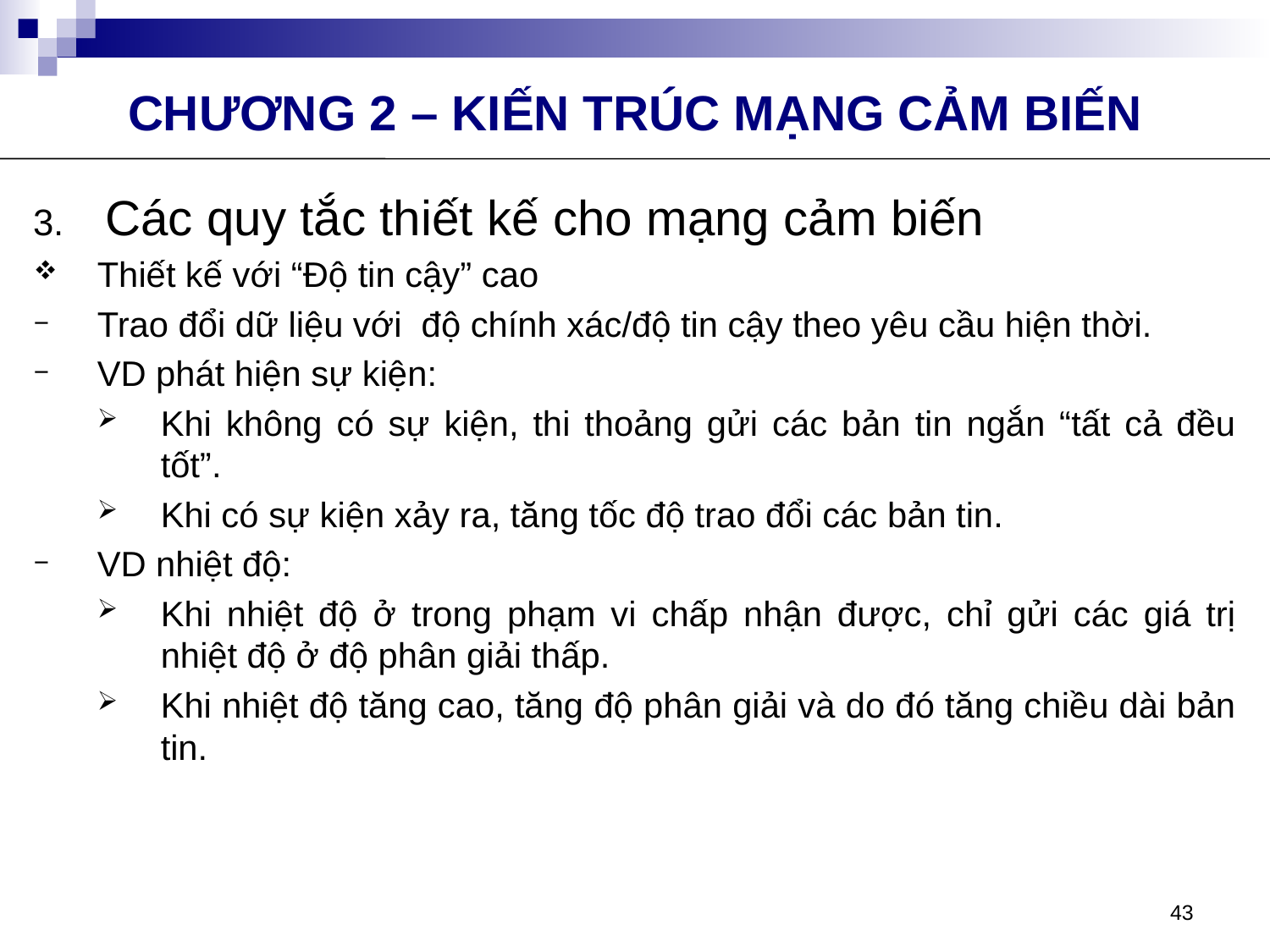

CHƯƠNG 2 – KIẾN TRÚC MẠNG CẢM BIẾN

Các quy tắc thiết kế cho mạng cảm biến
Thiết kế với “Độ tin cậy” cao
Trao đổi dữ liệu với  độ chính xác/độ tin cậy theo yêu cầu hiện thời.
VD phát hiện sự kiện:
Khi không có sự kiện, thi thoảng gửi các bản tin ngắn “tất cả đều tốt”.
Khi có sự kiện xảy ra, tăng tốc độ trao đổi các bản tin.
VD nhiệt độ:
Khi nhiệt độ ở trong phạm vi chấp nhận được, chỉ gửi các giá trị nhiệt độ ở độ phân giải thấp.
Khi nhiệt độ tăng cao, tăng độ phân giải và do đó tăng chiều dài bản tin.
43